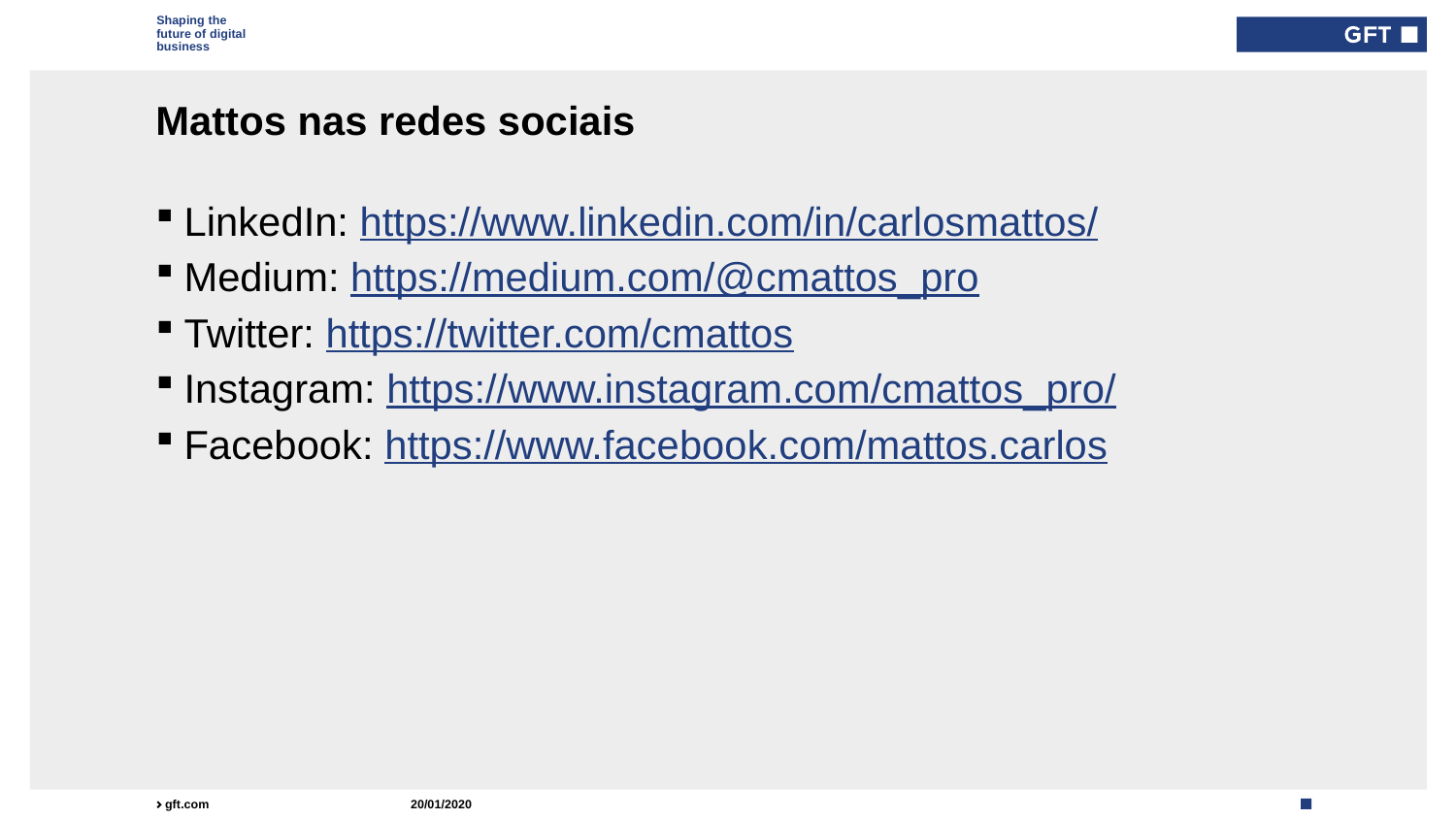

Type here if  add info needed  for every slide
# Mattos nas redes sociais
LinkedIn: https://www.linkedin.com/in/carlosmattos/
Medium: https://medium.com/@cmattos_pro
Twitter: https://twitter.com/cmattos
Instagram: https://www.instagram.com/cmattos_pro/
Facebook: https://www.facebook.com/mattos.carlos

20/01/2020